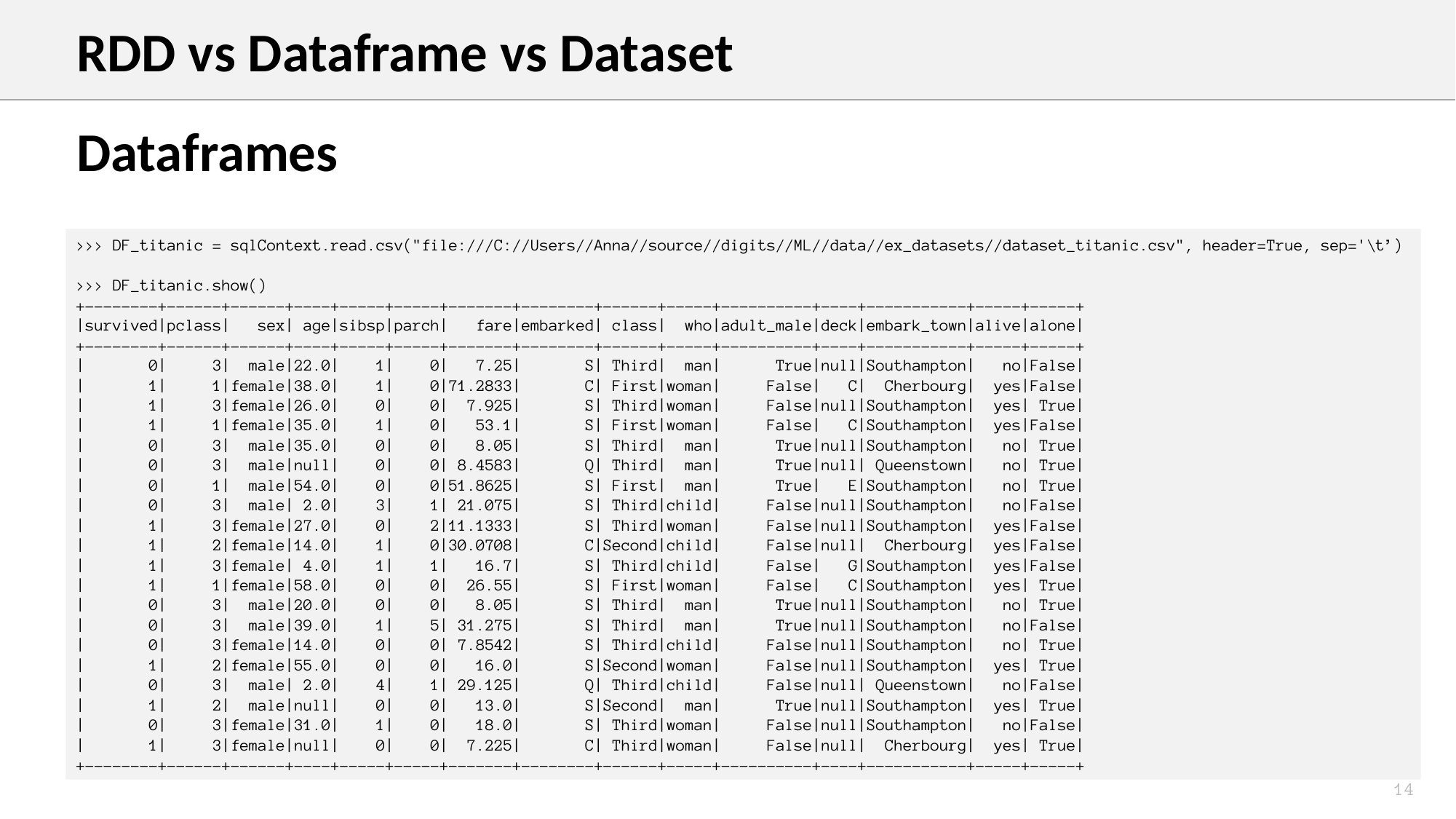

RDD vs Dataframe vs Dataset
Dataframes
>>> DF_titanic = sqlContext.read.csv("file:///C://Users//Anna//source//digits//ML//data//ex_datasets//dataset_titanic.csv", header=True, sep='\t’)

>>> DF_titanic.show()
+--------+------+------+----+-----+-----+-------+--------+------+-----+----------+----+-----------+-----+-----+
|survived|pclass|   sex| age|sibsp|parch|   fare|embarked| class|  who|adult_male|deck|embark_town|alive|alone|
+--------+------+------+----+-----+-----+-------+--------+------+-----+----------+----+-----------+-----+-----+
|       0|     3|  male|22.0|    1|    0|   7.25|       S| Third|  man|      True|null|Southampton|   no|False|
|       1|     1|female|38.0|    1|    0|71.2833|       C| First|woman|     False|   C|  Cherbourg|  yes|False|
|       1|     3|female|26.0|    0|    0|  7.925|       S| Third|woman|     False|null|Southampton|  yes| True|
|       1|     1|female|35.0|    1|    0|   53.1|       S| First|woman|     False|   C|Southampton|  yes|False|
|       0|     3|  male|35.0|    0|    0|   8.05|       S| Third|  man|      True|null|Southampton|   no| True|
|       0|     3|  male|null|    0|    0| 8.4583|       Q| Third|  man|      True|null| Queenstown|   no| True|
|       0|     1|  male|54.0|    0|    0|51.8625|       S| First|  man|      True|   E|Southampton|   no| True|
|       0|     3|  male| 2.0|    3|    1| 21.075|       S| Third|child|     False|null|Southampton|   no|False|
|       1|     3|female|27.0|    0|    2|11.1333|       S| Third|woman|     False|null|Southampton|  yes|False|
|       1|     2|female|14.0|    1|    0|30.0708|       C|Second|child|     False|null|  Cherbourg|  yes|False|
|       1|     3|female| 4.0|    1|    1|   16.7|       S| Third|child|     False|   G|Southampton|  yes|False|
|       1|     1|female|58.0|    0|    0|  26.55|       S| First|woman|     False|   C|Southampton|  yes| True|
|       0|     3|  male|20.0|    0|    0|   8.05|       S| Third|  man|      True|null|Southampton|   no| True|
|       0|     3|  male|39.0|    1|    5| 31.275|       S| Third|  man|      True|null|Southampton|   no|False|
|       0|     3|female|14.0|    0|    0| 7.8542|       S| Third|child|     False|null|Southampton|   no| True|
|       1|     2|female|55.0|    0|    0|   16.0|       S|Second|woman|     False|null|Southampton|  yes| True|
|       0|     3|  male| 2.0|    4|    1| 29.125|       Q| Third|child|     False|null| Queenstown|   no|False|
|       1|     2|  male|null|    0|    0|   13.0|       S|Second|  man|      True|null|Southampton|  yes| True|
|       0|     3|female|31.0|    1|    0|   18.0|       S| Third|woman|     False|null|Southampton|   no|False|
|       1|     3|female|null|    0|    0|  7.225|       C| Third|woman|     False|null|  Cherbourg|  yes| True|
+--------+------+------+----+-----+-----+-------+--------+------+-----+----------+----+-----------+-----+-----+